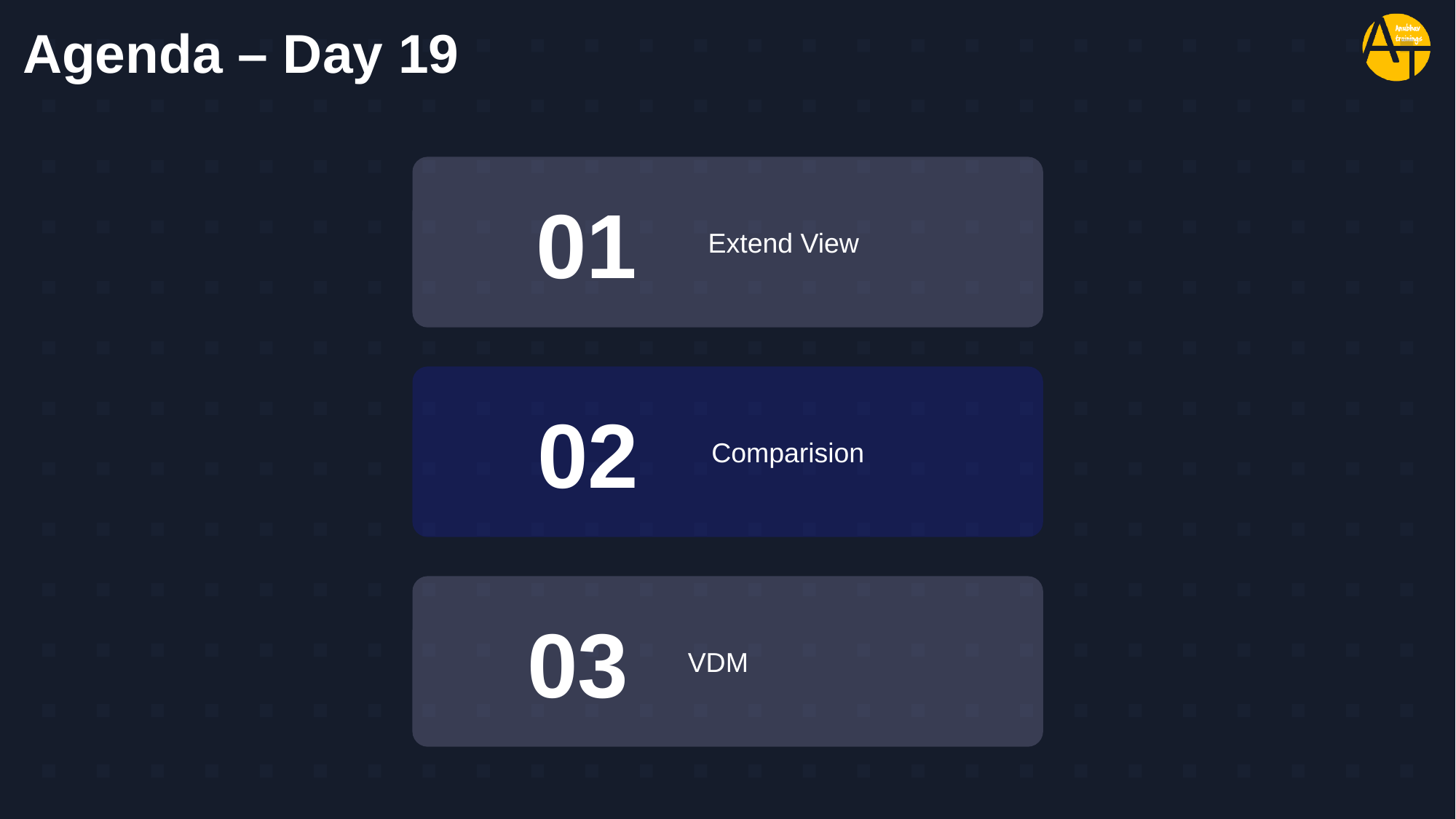

# Agenda – Day 19

01
Extend View

02
Comparision

03
VDM